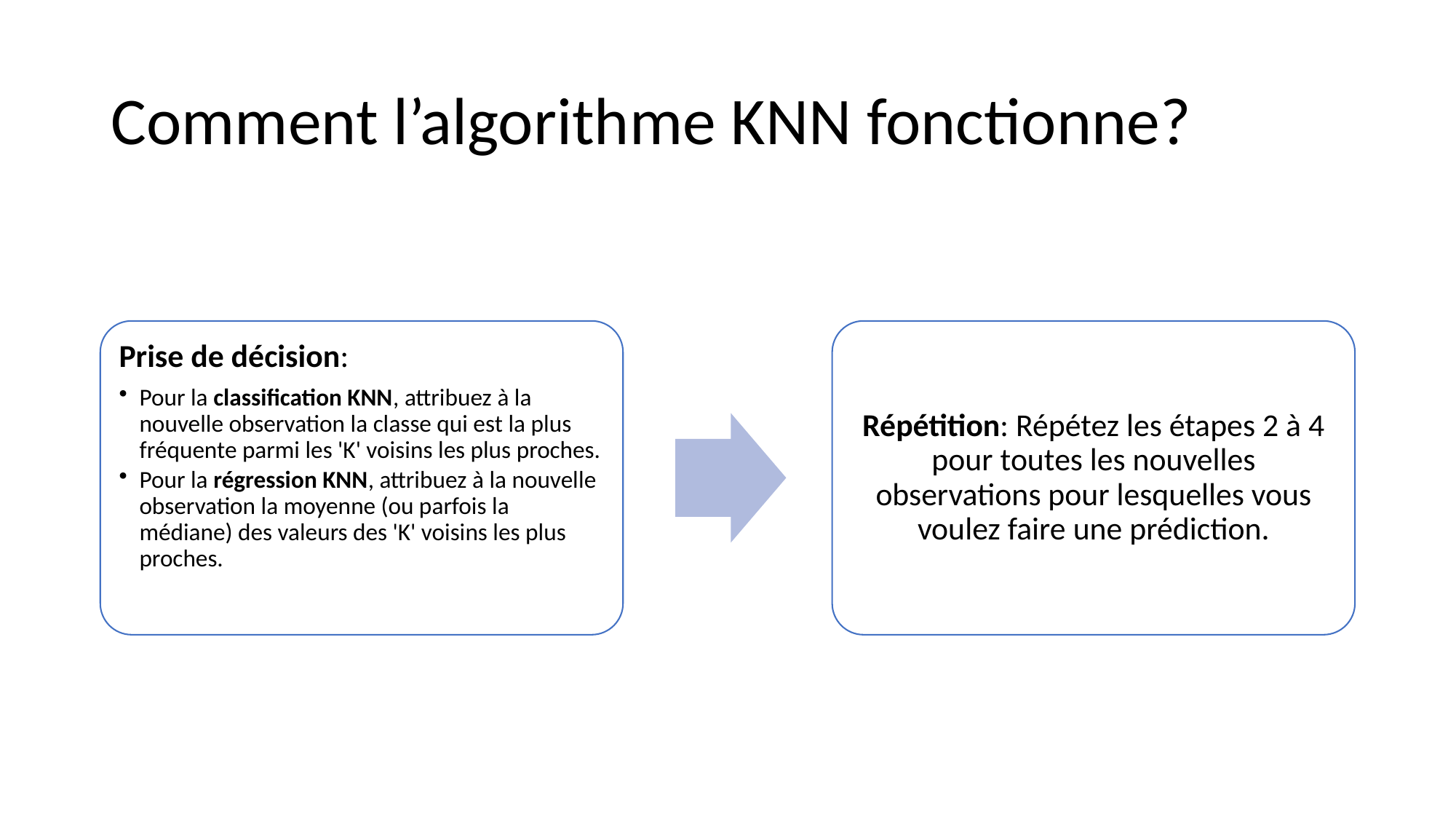

# Comment l’algorithme KNN fonctionne?
Prise de décision:
Pour la classification KNN, attribuez à la nouvelle observation la classe qui est la plus fréquente parmi les 'K' voisins les plus proches.
Pour la régression KNN, attribuez à la nouvelle observation la moyenne (ou parfois la médiane) des valeurs des 'K' voisins les plus proches.
Répétition: Répétez les étapes 2 à 4 pour toutes les nouvelles observations pour lesquelles vous voulez faire une prédiction.